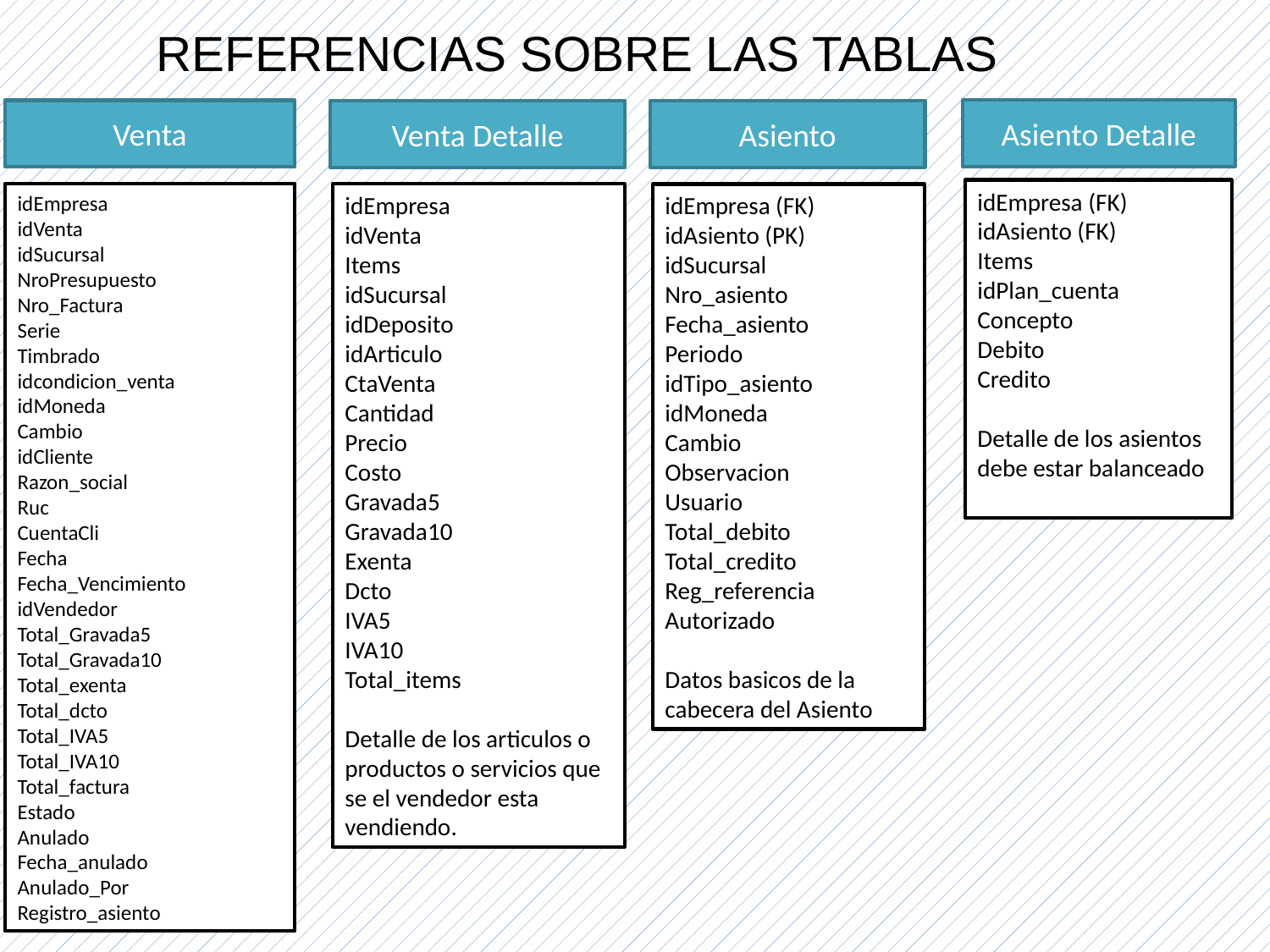

REFERENCIAS SOBRE LAS TABLAS
Asiento Detalle
Venta
Venta Detalle
Asiento
idEmpresa (FK)
idAsiento (FK)
Items
idPlan_cuenta
Concepto
Debito
Credito

Detalle de los asientos debe estar balanceado
idEmpresa
idVenta
idSucursal
NroPresupuesto
Nro_Factura
Serie
Timbrado
idcondicion_venta
idMoneda
Cambio
idCliente
Razon_social
Ruc
CuentaCli
Fecha
Fecha_Vencimiento
idVendedor
Total_Gravada5
Total_Gravada10
Total_exenta
Total_dcto
Total_IVA5
Total_IVA10
Total_factura
Estado
Anulado
Fecha_anulado
Anulado_Por
Registro_asiento
idEmpresa
idVenta
Items
idSucursal
idDeposito
idArticulo
CtaVenta
Cantidad
Precio
Costo
Gravada5
Gravada10
Exenta
Dcto
IVA5
IVA10
Total_items

Detalle de los articulos o productos o servicios que se el vendedor esta vendiendo.
idEmpresa (FK)
idAsiento (PK)
idSucursal
Nro_asiento
Fecha_asiento
Periodo
idTipo_asiento
idMoneda
Cambio
Observacion
Usuario
Total_debito
Total_credito
Reg_referencia
Autorizado

Datos basicos de la cabecera del Asiento